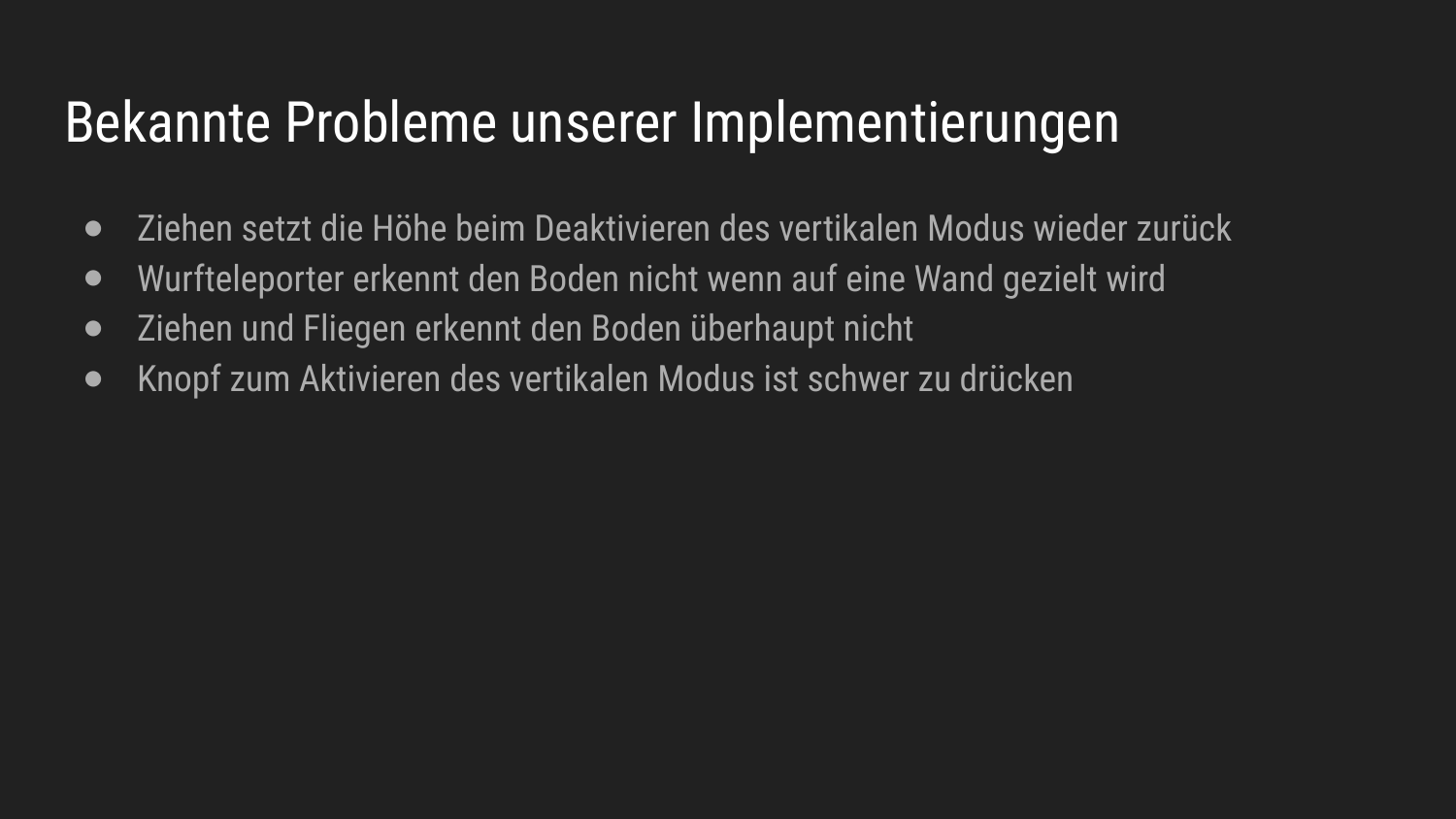

# Bekannte Probleme unserer Implementierungen
Ziehen setzt die Höhe beim Deaktivieren des vertikalen Modus wieder zurück
Wurfteleporter erkennt den Boden nicht wenn auf eine Wand gezielt wird
Ziehen und Fliegen erkennt den Boden überhaupt nicht
Knopf zum Aktivieren des vertikalen Modus ist schwer zu drücken